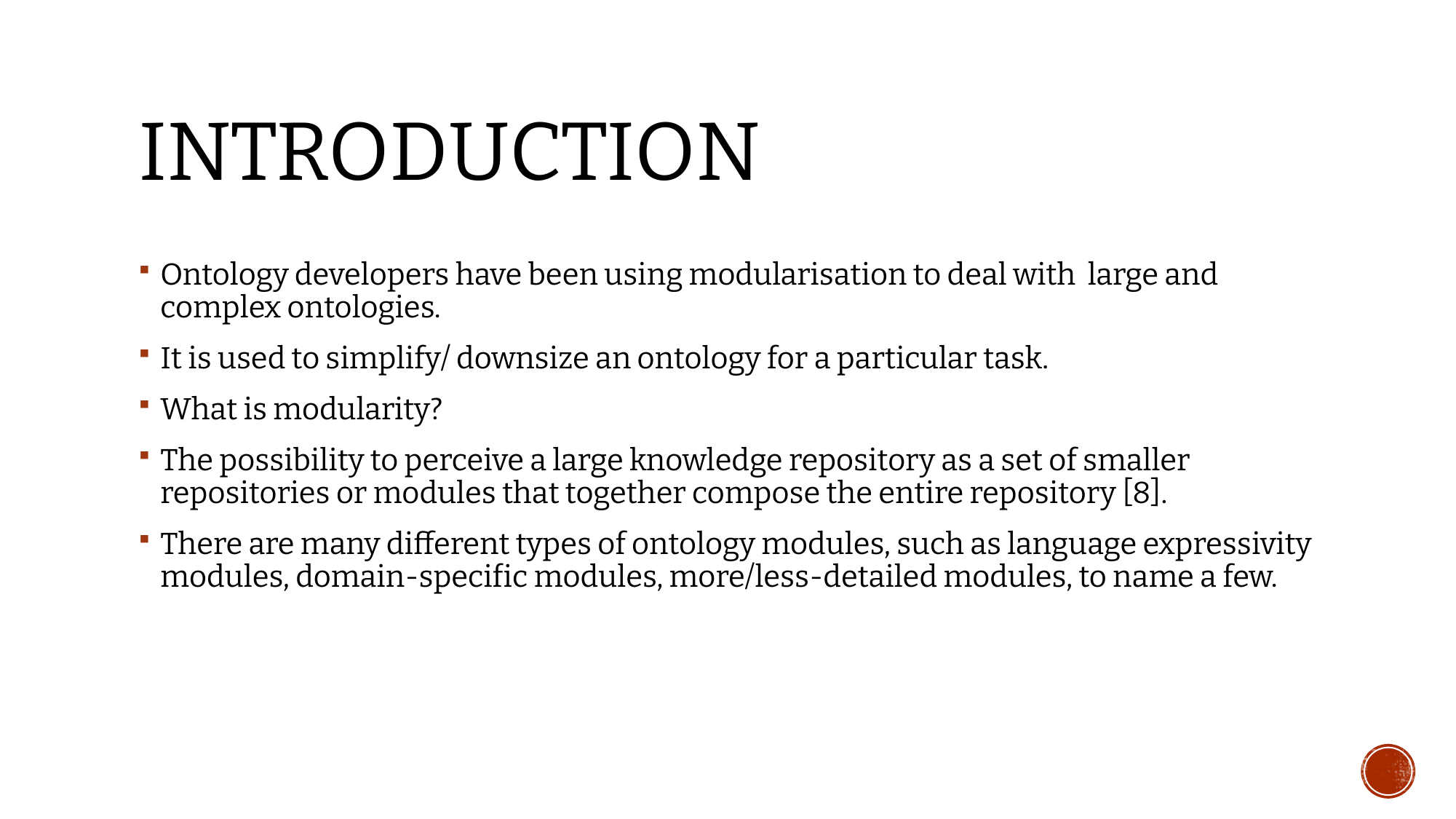

# Introduction
Ontology developers have been using modularisation to deal with  large and complex ontologies.
It is used to simplify/ downsize an ontology for a particular task.
What is modularity?
The possibility to perceive a large knowledge repository as a set of smaller repositories or modules that together compose the entire repository [8].
There are many different types of ontology modules, such as language expressivity modules, domain-specific modules, more/less-detailed modules, to name a few.